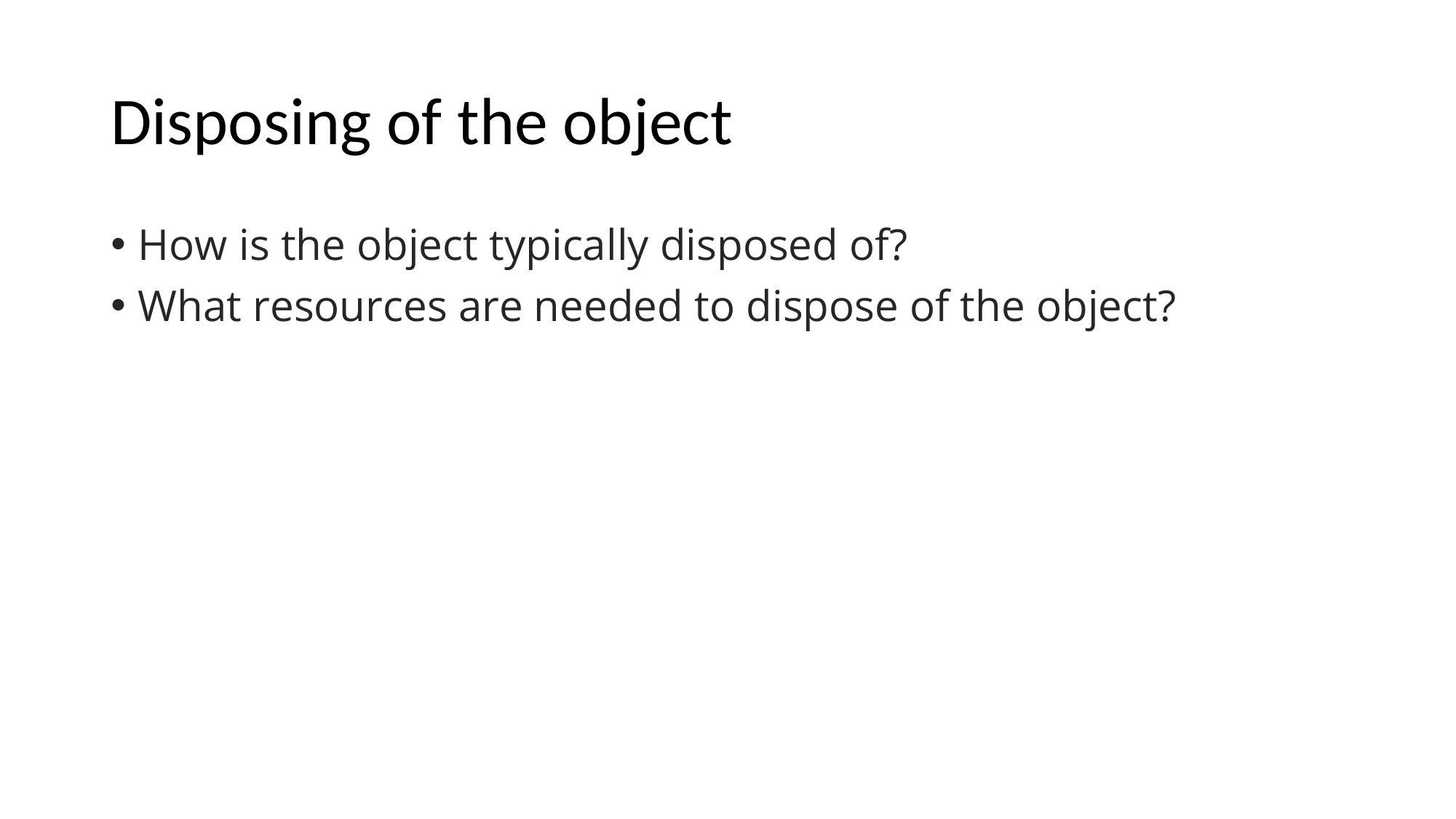

# Disposing of the object
How is the object typically disposed of?
What resources are needed to dispose of the object?